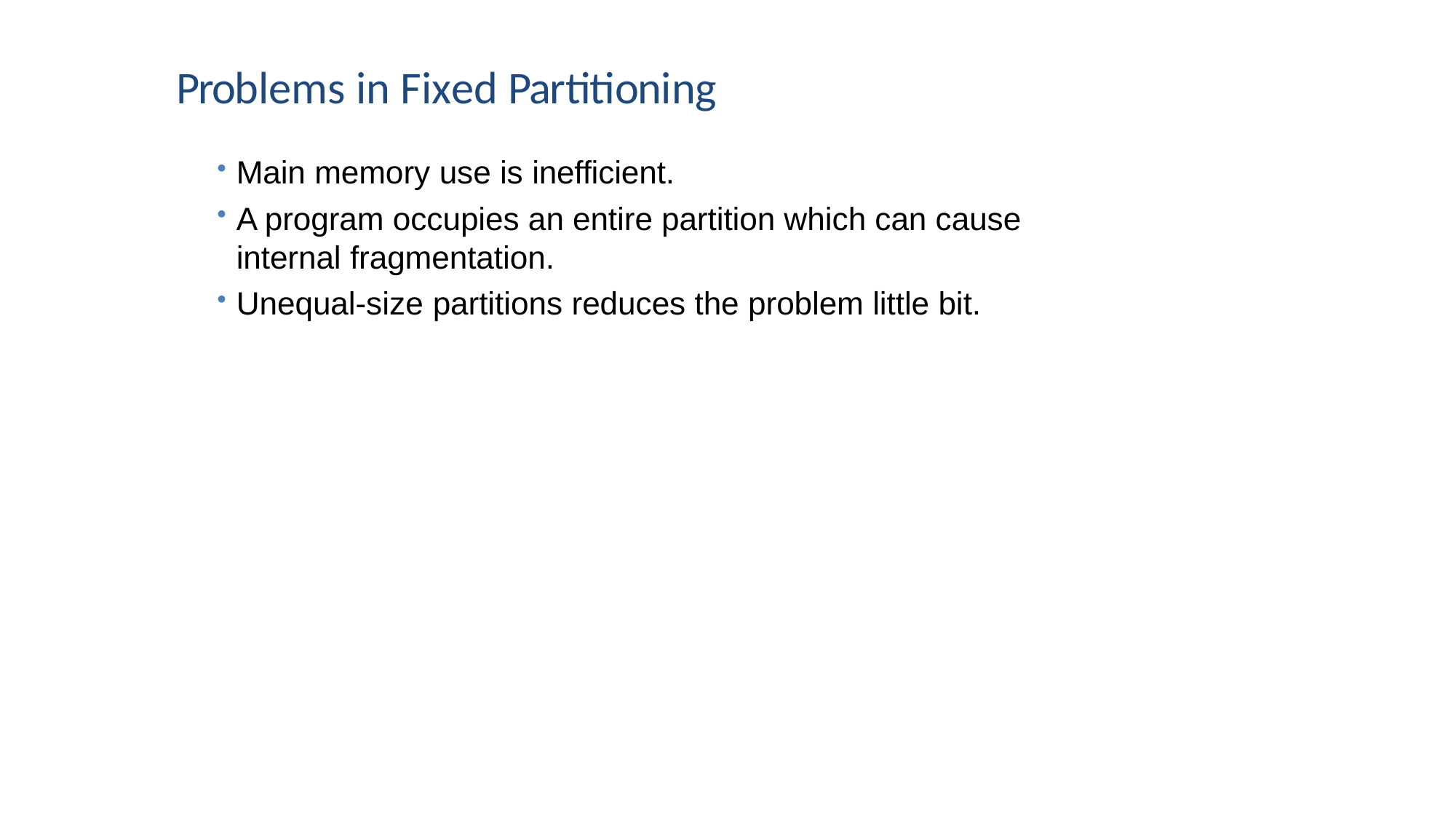

# Problems in Fixed Partitioning
Main memory use is inefficient.
A program occupies an entire partition which can cause  internal fragmentation.
Unequal-size partitions reduces the problem little bit.